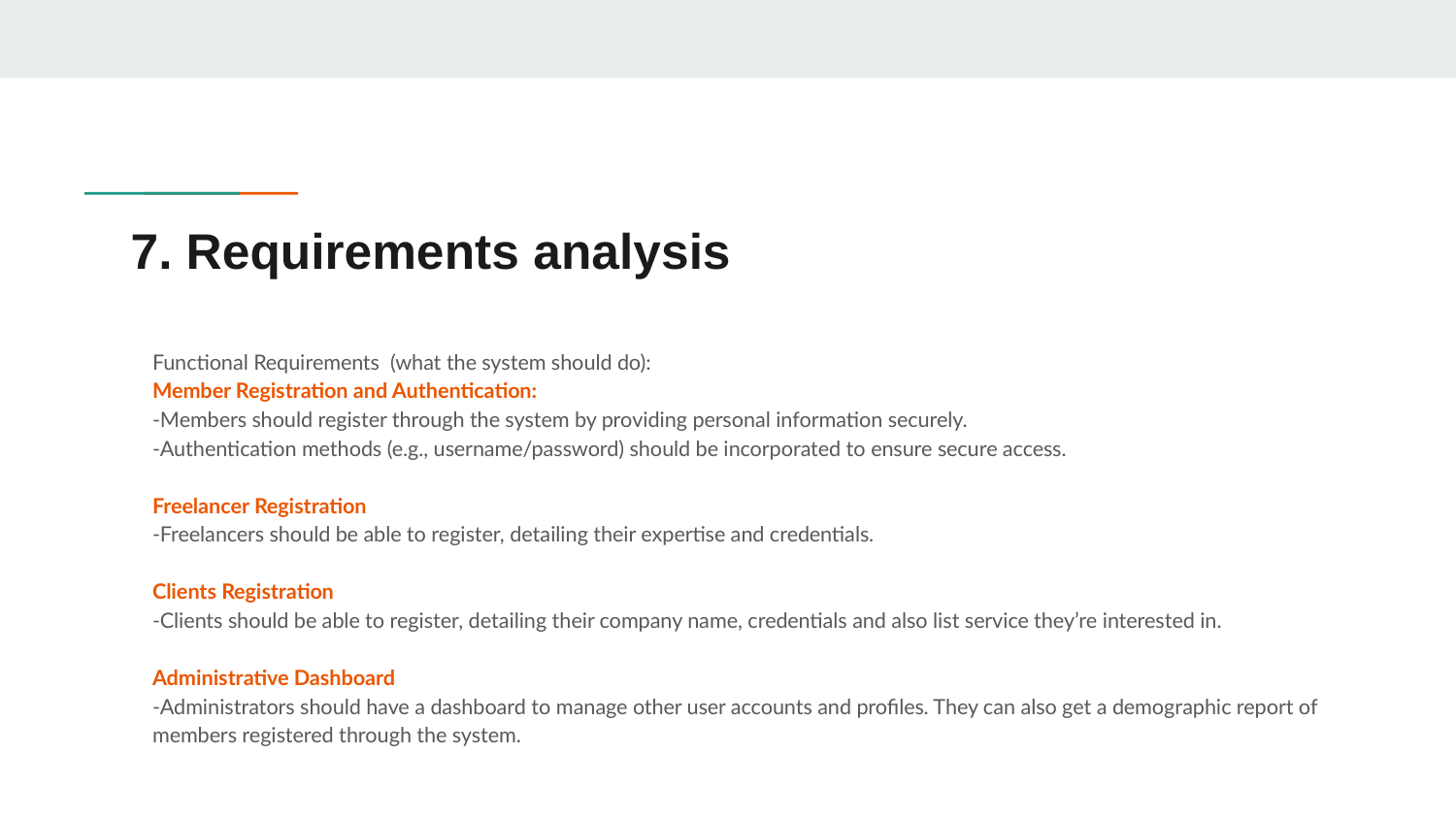

# 7. Requirements analysis
Functional Requirements  (what the system should do):
Member Registration and Authentication:
-Members should register through the system by providing personal information securely.
-Authentication methods (e.g., username/password) should be incorporated to ensure secure access.

Freelancer Registration
-Freelancers should be able to register, detailing their expertise and credentials.

Clients Registration
-Clients should be able to register, detailing their company name, credentials and also list service they’re interested in.

Administrative Dashboard
-Administrators should have a dashboard to manage other user accounts and profiles. They can also get a demographic report of members registered through the system.